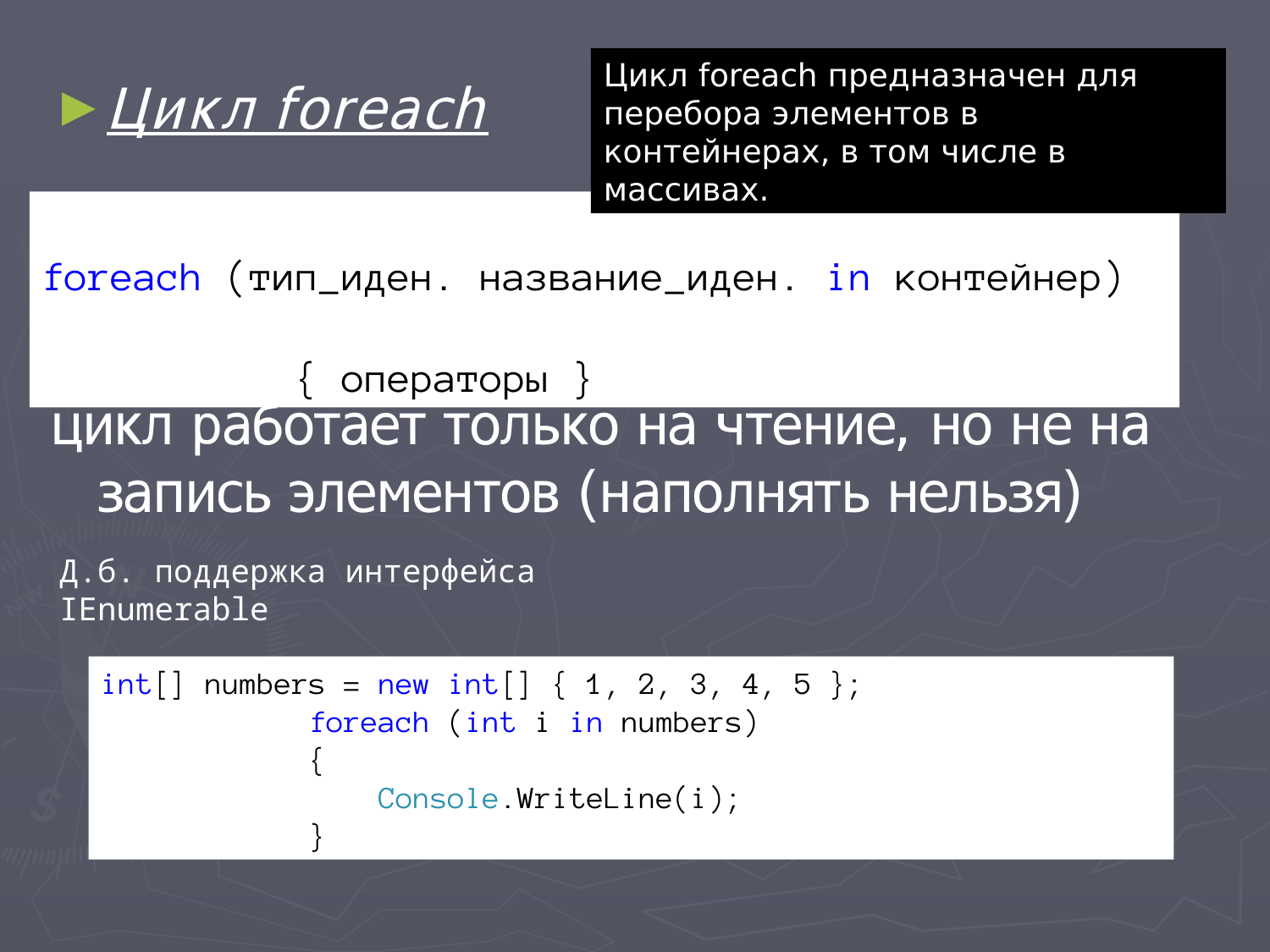

#
Цикл foreach предназначен для перебора элементов в контейнерах, в том числе в массивах.
Цикл foreach

цикл работает только на чтение, но не на запись элементов (наполнять нельзя)

foreach (тип_иден. название_иден. in контейнер)

		{ операторы }
Д.б. поддержка интерфейса IEnumerable
int[] numbers = new int[] { 1, 2, 3, 4, 5 };
            foreach (int i in numbers)
            {
                Console.WriteLine(i);
            }